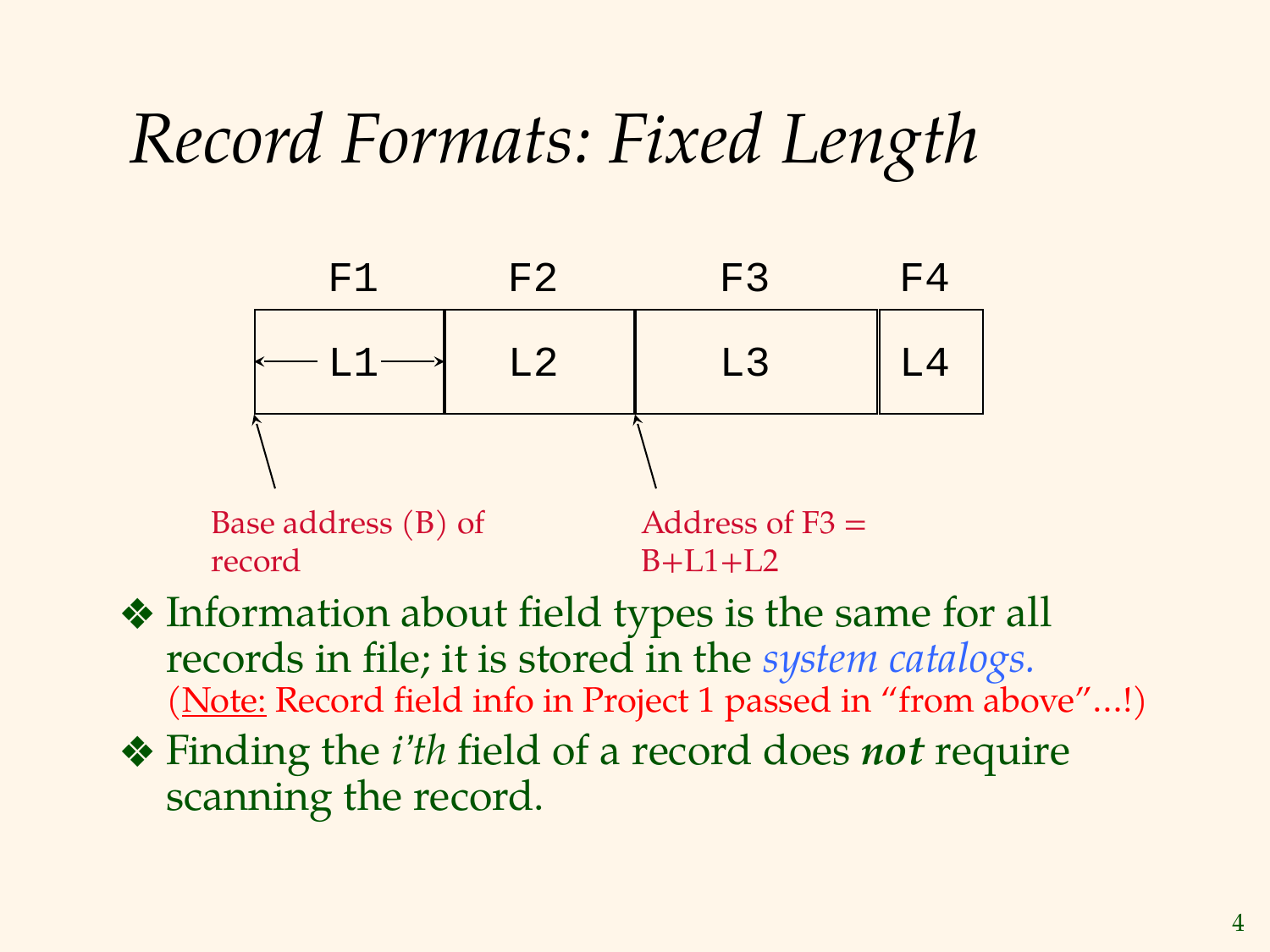

# Record Formats: Fixed Length
F1
F2
F3
F4

L1
L2
L3
L4
Base address (B) of record
Address of F3 = B+L1+L2
Information about field types is the same for all records in file; it is stored in the system catalogs.      (Note: Record field info in Project 1 passed in “from above”…!)
Finding the i’th field of a record does not require scanning the record.